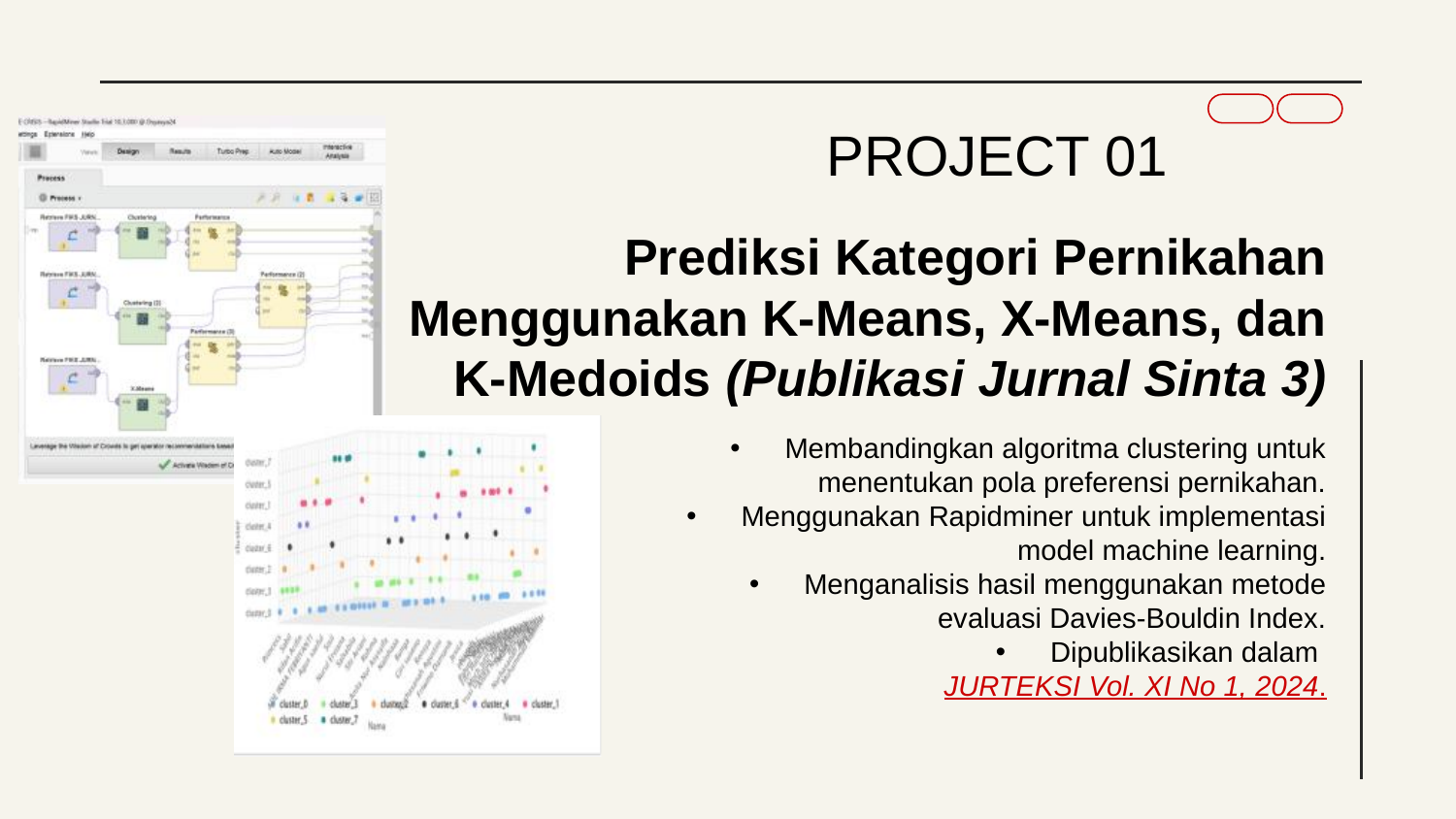

# PROJECT 01

Prediksi Kategori Pernikahan Menggunakan K-Means, X-Means, dan K-Medoids (Publikasi Jurnal Sinta 3)

Membandingkan algoritma clustering untuk menentukan pola preferensi pernikahan.
Menggunakan Rapidminer untuk implementasi model machine learning.
Menganalisis hasil menggunakan metode evaluasi Davies-Bouldin Index.
Dipublikasikan dalam JURTEKSI Vol. XI No 1, 2024.